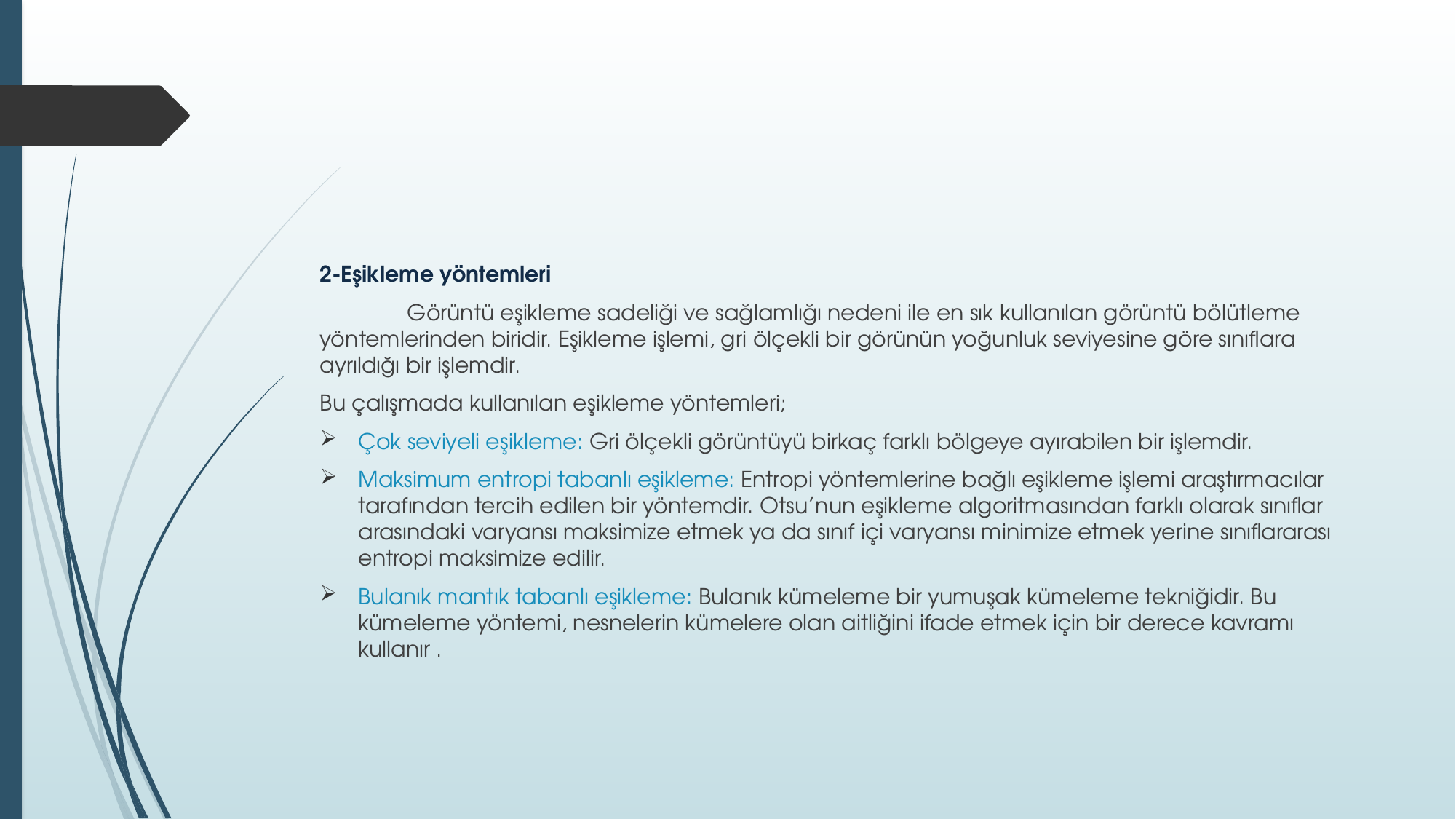

#
2-Eşikleme yöntemleri
	Görüntü eşikleme sadeliği ve sağlamlığı nedeni ile en sık kullanılan görüntü bölütleme yöntemlerinden biridir. Eşikleme işlemi, gri ölçekli bir görünün yoğunluk seviyesine göre sınıflara ayrıldığı bir işlemdir.
Bu çalışmada kullanılan eşikleme yöntemleri;
Çok seviyeli eşikleme: Gri ölçekli görüntüyü birkaç farklı bölgeye ayırabilen bir işlemdir.
Maksimum entropi tabanlı eşikleme: Entropi yöntemlerine bağlı eşikleme işlemi araştırmacılar tarafından tercih edilen bir yöntemdir. Otsu’nun eşikleme algoritmasından farklı olarak sınıflar arasındaki varyansı maksimize etmek ya da sınıf içi varyansı minimize etmek yerine sınıflararası entropi maksimize edilir.
Bulanık mantık tabanlı eşikleme: Bulanık kümeleme bir yumuşak kümeleme tekniğidir. Bu kümeleme yöntemi, nesnelerin kümelere olan aitliğini ifade etmek için bir derece kavramı kullanır .